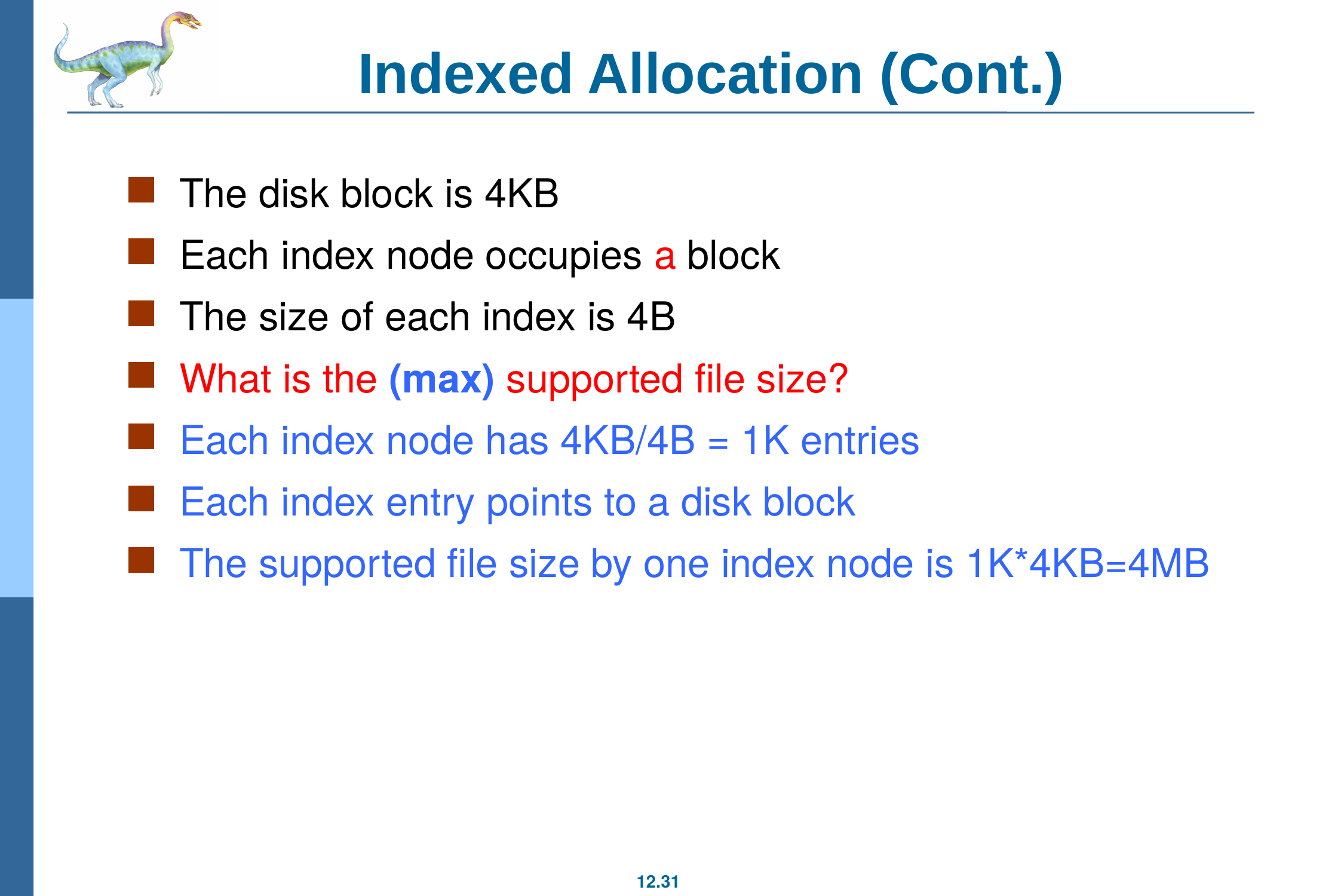

# Indexed Allocation (Cont.)
The disk block is 4KB
Each index node occupies a block
The size of each index is 4B
What is the (max) supported file size?
Each index node has 4KB/4B = 1K entries
Each index entry points to a disk block
The supported file size by one index node is 1K*4KB=4MB